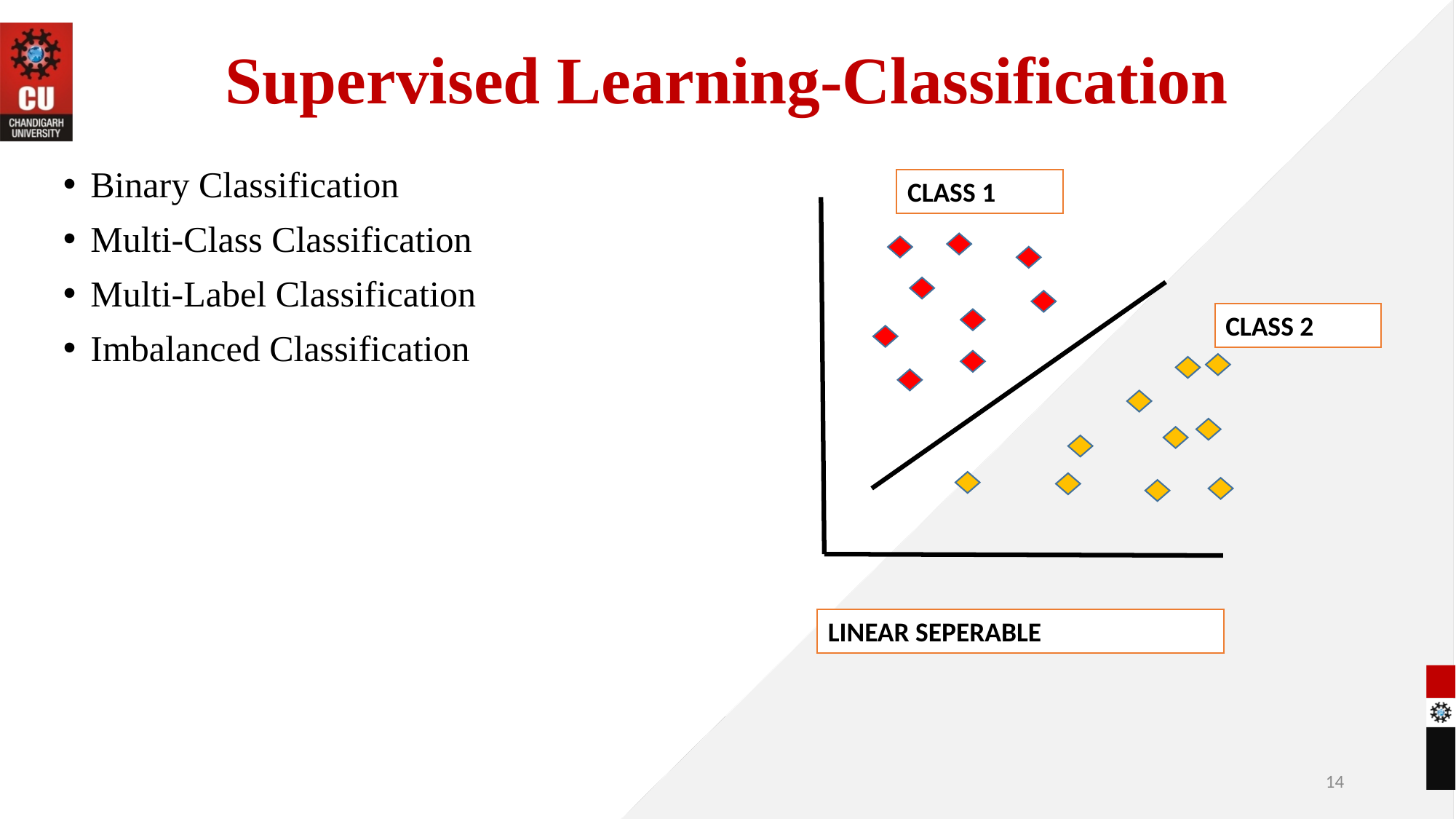

# Supervised Learning-Classification
Binary Classification
Multi-Class Classification
Multi-Label Classification
Imbalanced Classification

CLASS 1

CLASS 2

LINEAR SEPERABLE
14